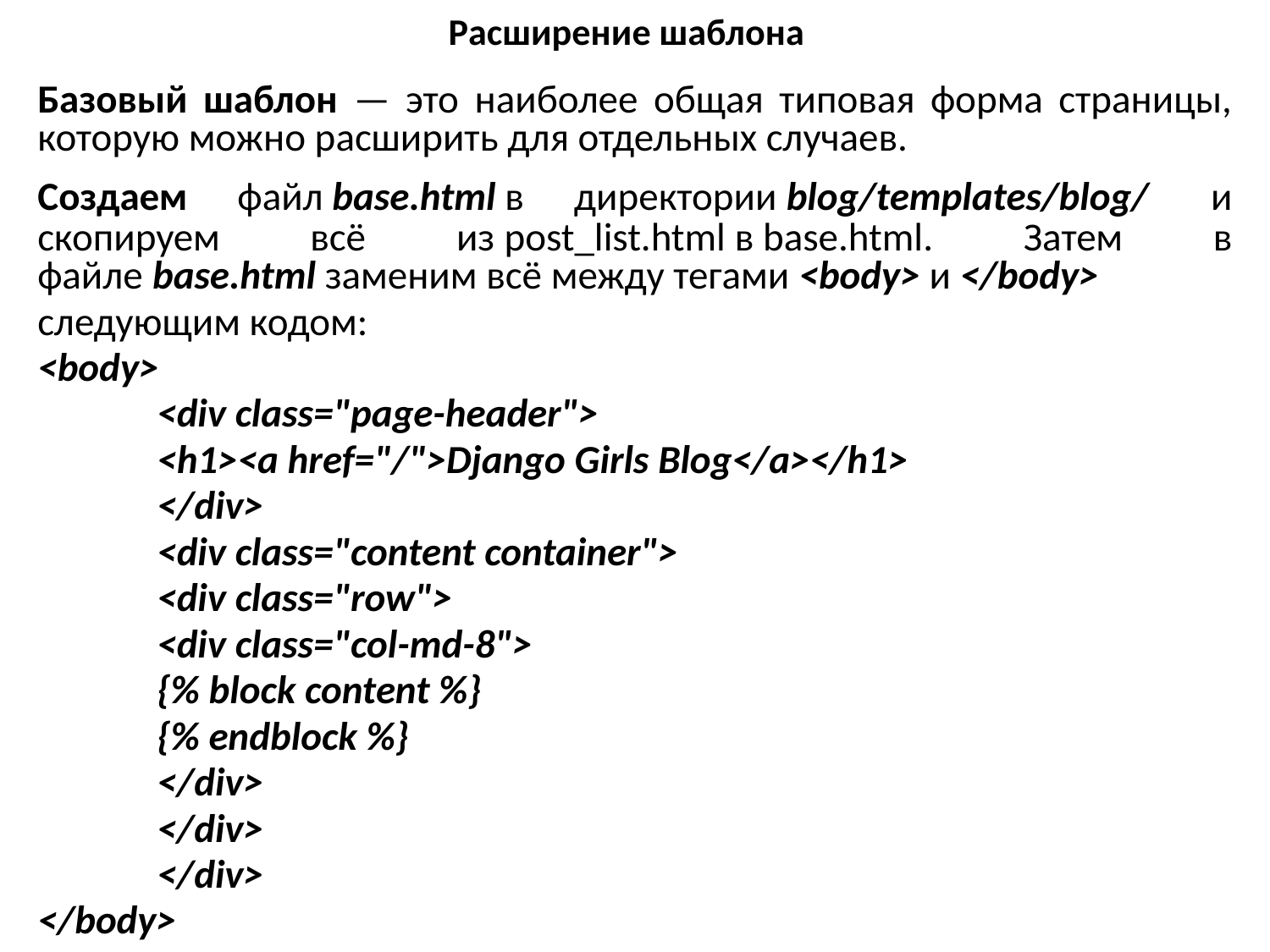

# Расширение шаблона
Базовый шаблон — это наиболее общая типовая форма страницы, которую можно расширить для отдельных случаев.
Создаем файл base.html в директории blog/templates/blog/  и скопируем всё из post_list.html в base.html. Затем в файле base.html заменим всё между тегами <body> и </body>
следующим кодом:
<body>
	<div class="page-header">
		<h1><a href="/">Django Girls Blog</a></h1>
	</div>
	<div class="content container">
		<div class="row">
			<div class="col-md-8">
			{% block content %}
			{% endblock %}
			</div>
		</div>
	</div>
</body>